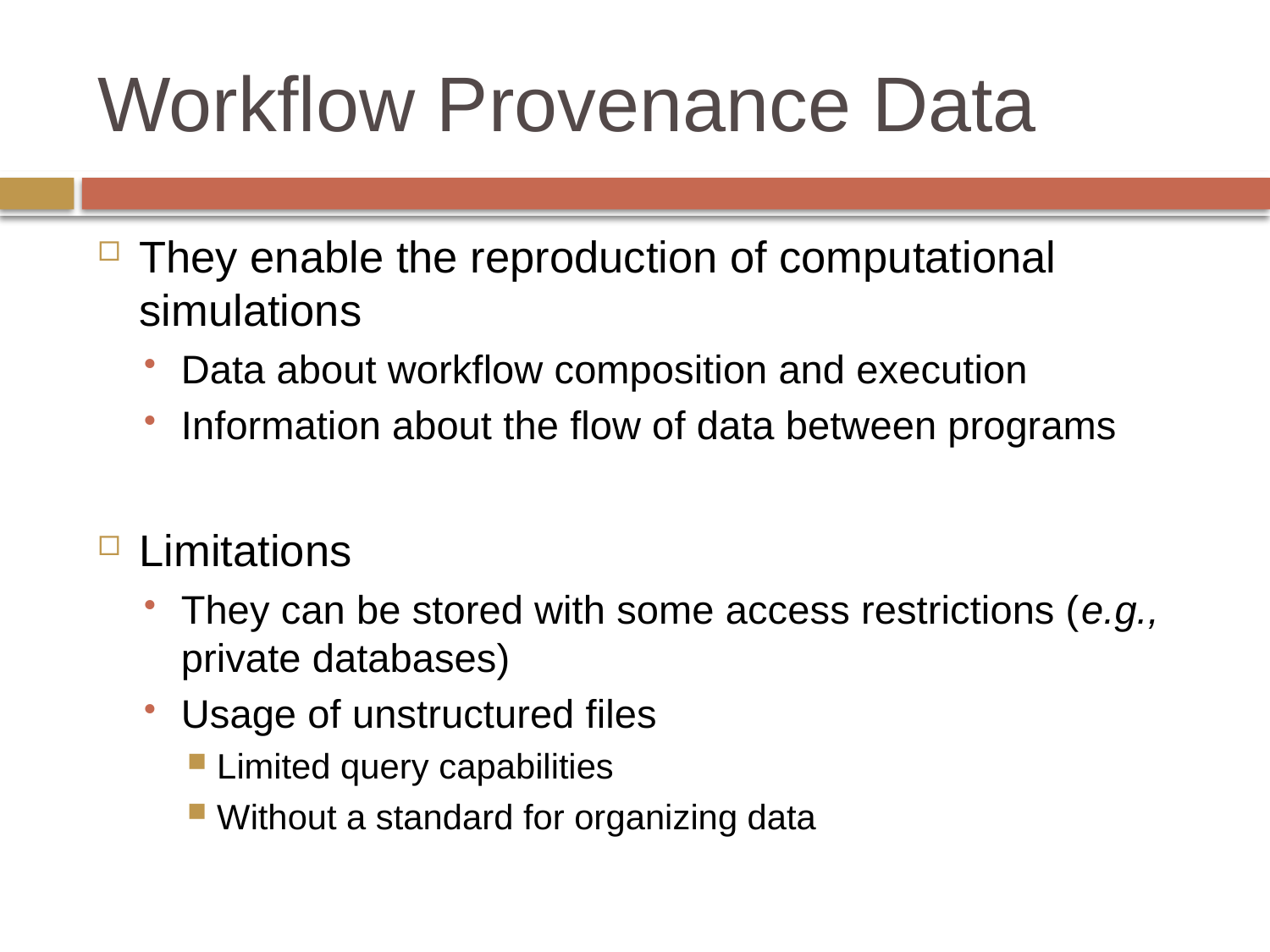

# Workflow Provenance Data
They enable the reproduction of computational simulations
Data about workflow composition and execution
Information about the flow of data between programs

Limitations
They can be stored with some access restrictions (e.g., private databases)
Usage of unstructured files
Limited query capabilities
Without a standard for organizing data